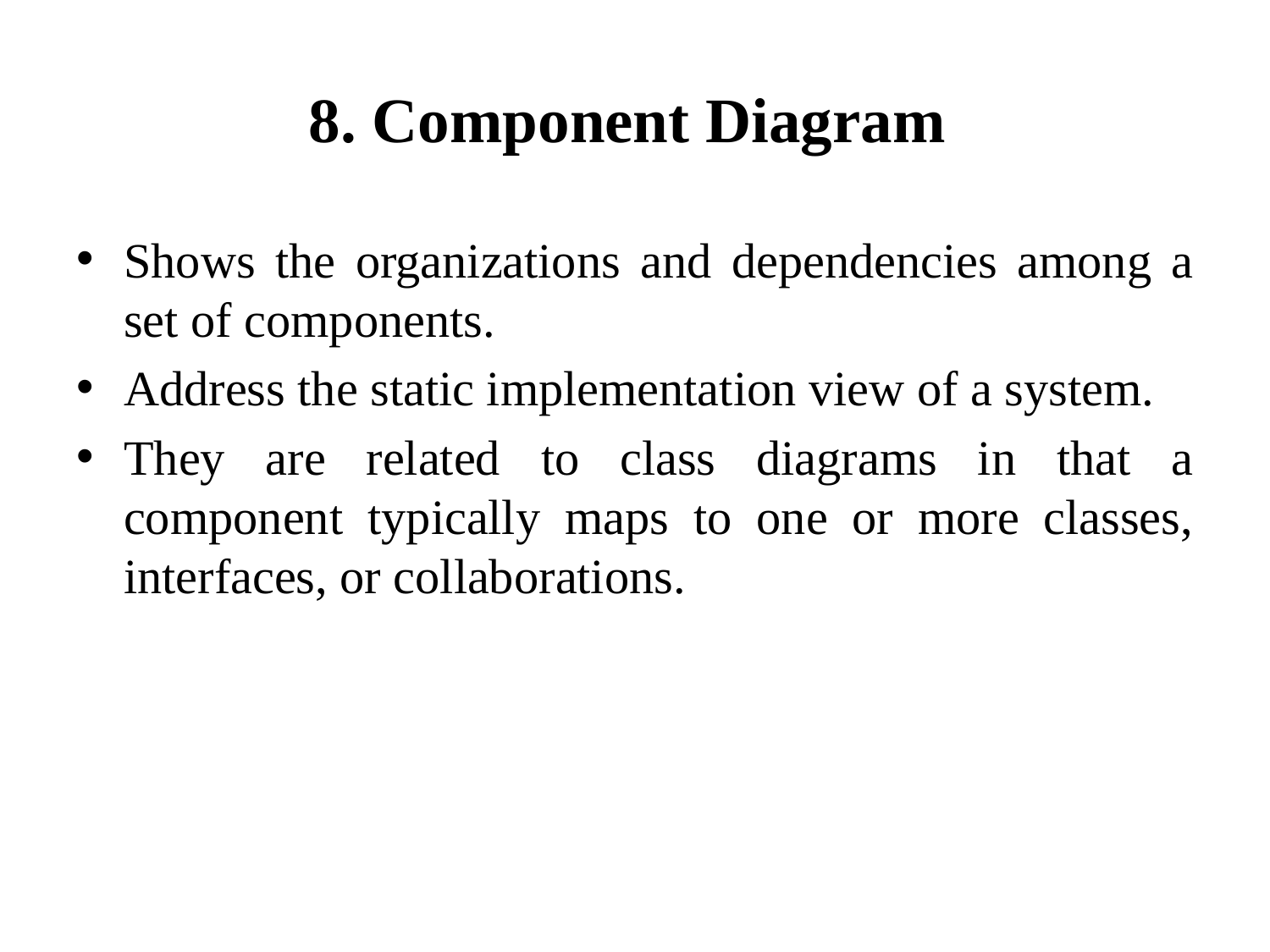

# 8. Component Diagram
Shows the organizations and dependencies among a set of components.
Address the static implementation view of a system.
They are related to class diagrams in that a component typically maps to one or more classes, interfaces, or collaborations.